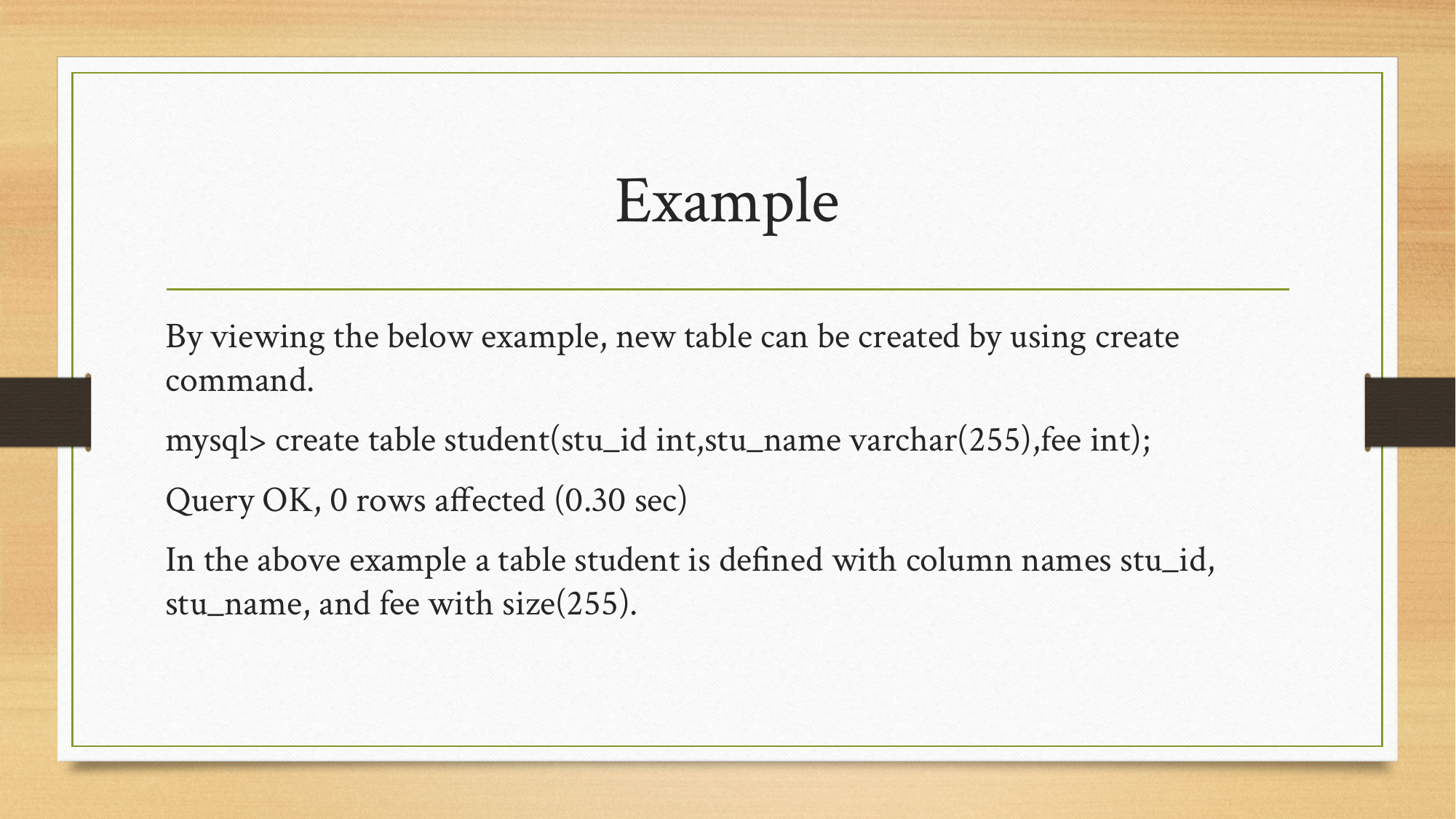

# Example
By viewing the below example, new table can be created by using create command.
mysql> create table student(stu_id int,stu_name varchar(255),fee int);
Query OK, 0 rows affected (0.30 sec)
In the above example a table student is defined with column names stu_id, stu_name, and fee with size(255).